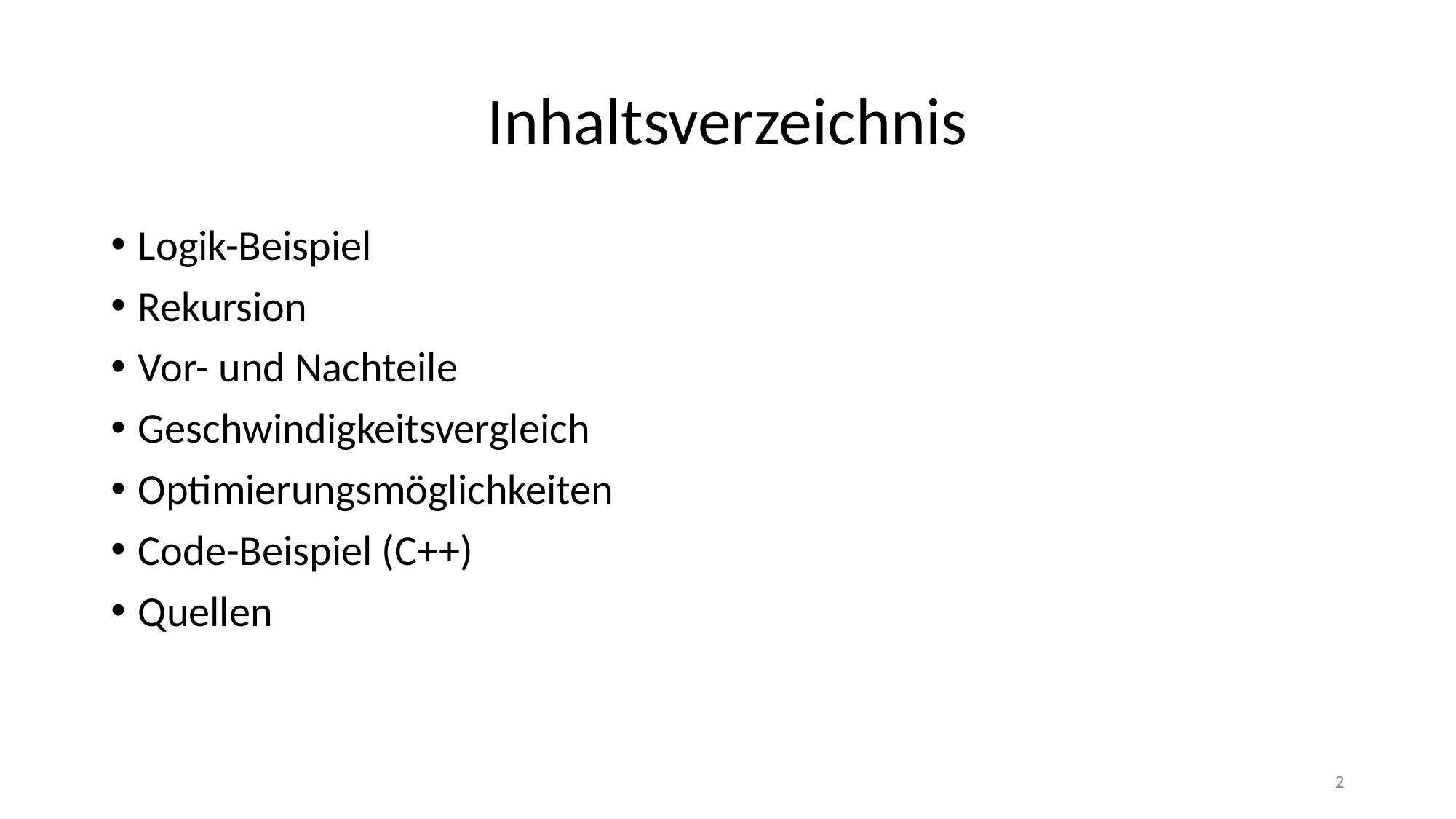

# Inhaltsverzeichnis
Logik-Beispiel
Rekursion
Vor- und Nachteile
Geschwindigkeitsvergleich
Optimierungsmöglichkeiten
Code-Beispiel (C++)
Quellen
2